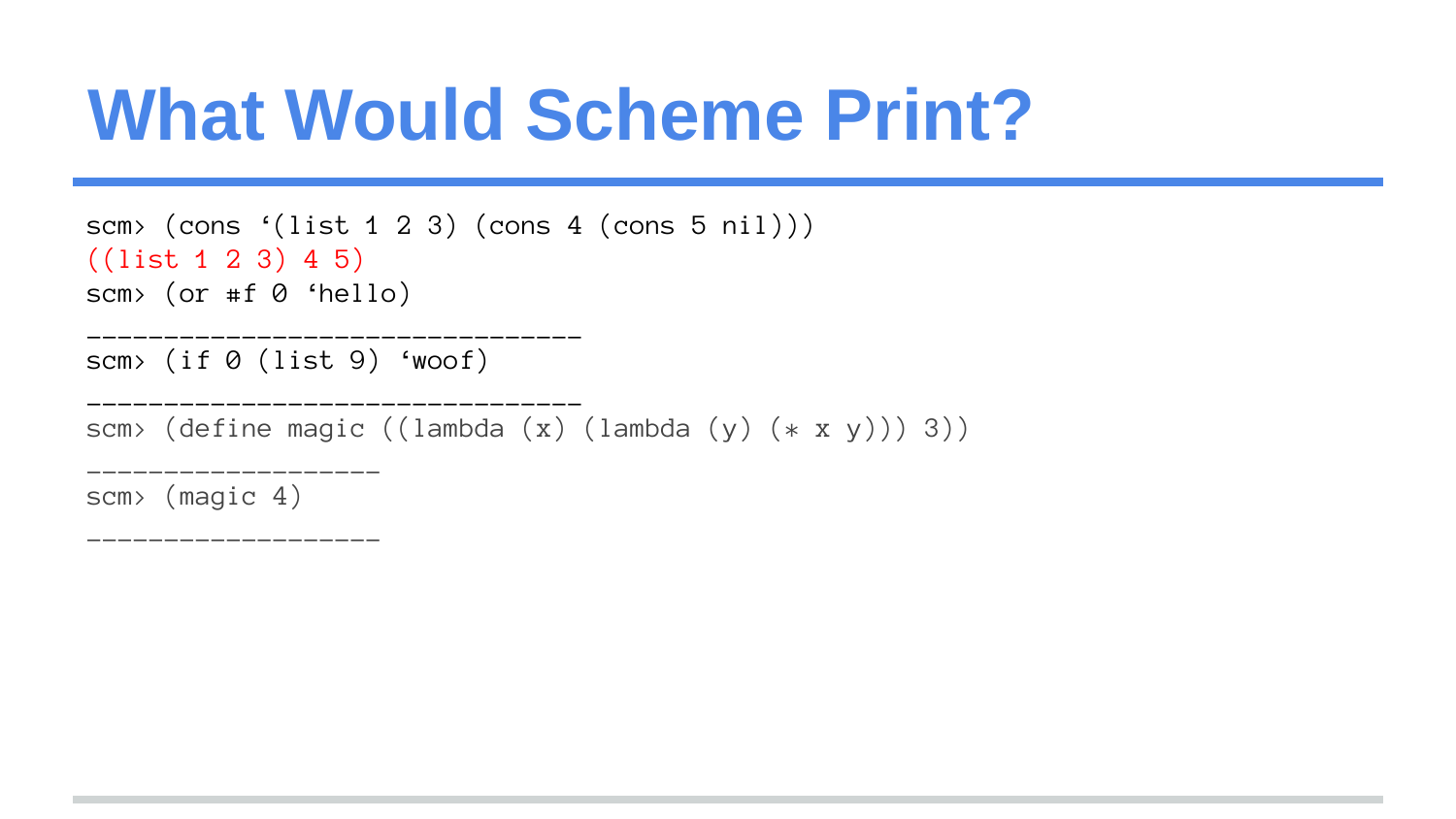

# What Would Scheme Print?
scm> (cons ‘(list 1 2 3) (cons 4 (cons 5 nil)))
((list 1 2 3) 4 5)
scm> (or #f 0 ‘hello)
________________________________
scm> (if 0 (list 9) ‘woof)
________________________________
scm> (define magic ((lambda (x) (lambda (y) (* x y))) 3))
___________________
scm> (magic 4)
___________________